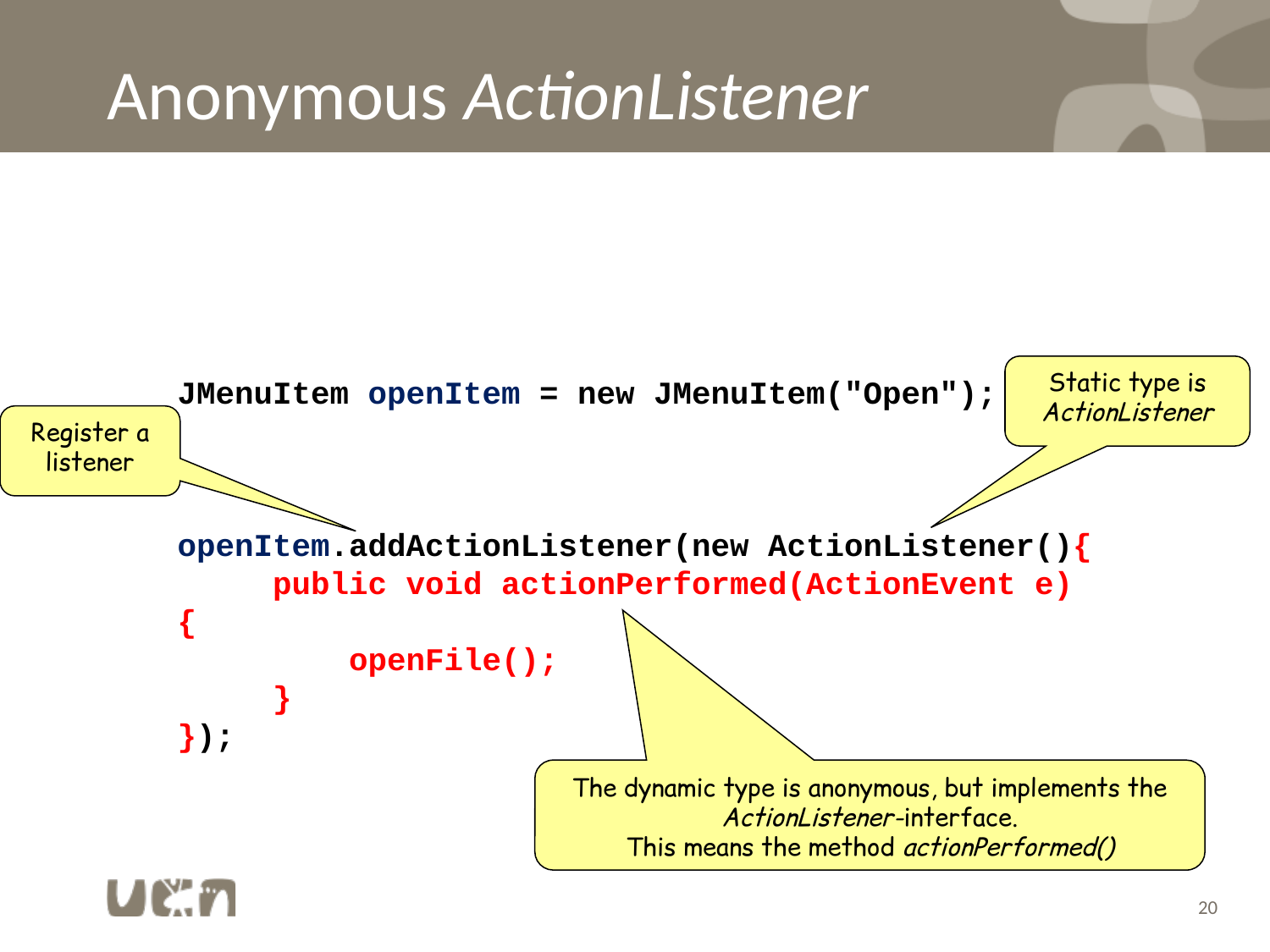

# Anonymous ActionListener
Static type is
ActionListener
JMenuItem openItem = new JMenuItem("Open");

openItem.addActionListener(new ActionListener(){
     public void actionPerformed(ActionEvent e) {
         openFile();
     }
});
Register a listener
The dynamic type is anonymous, but implements the
ActionListener-interface.
This means the method actionPerformed()
20